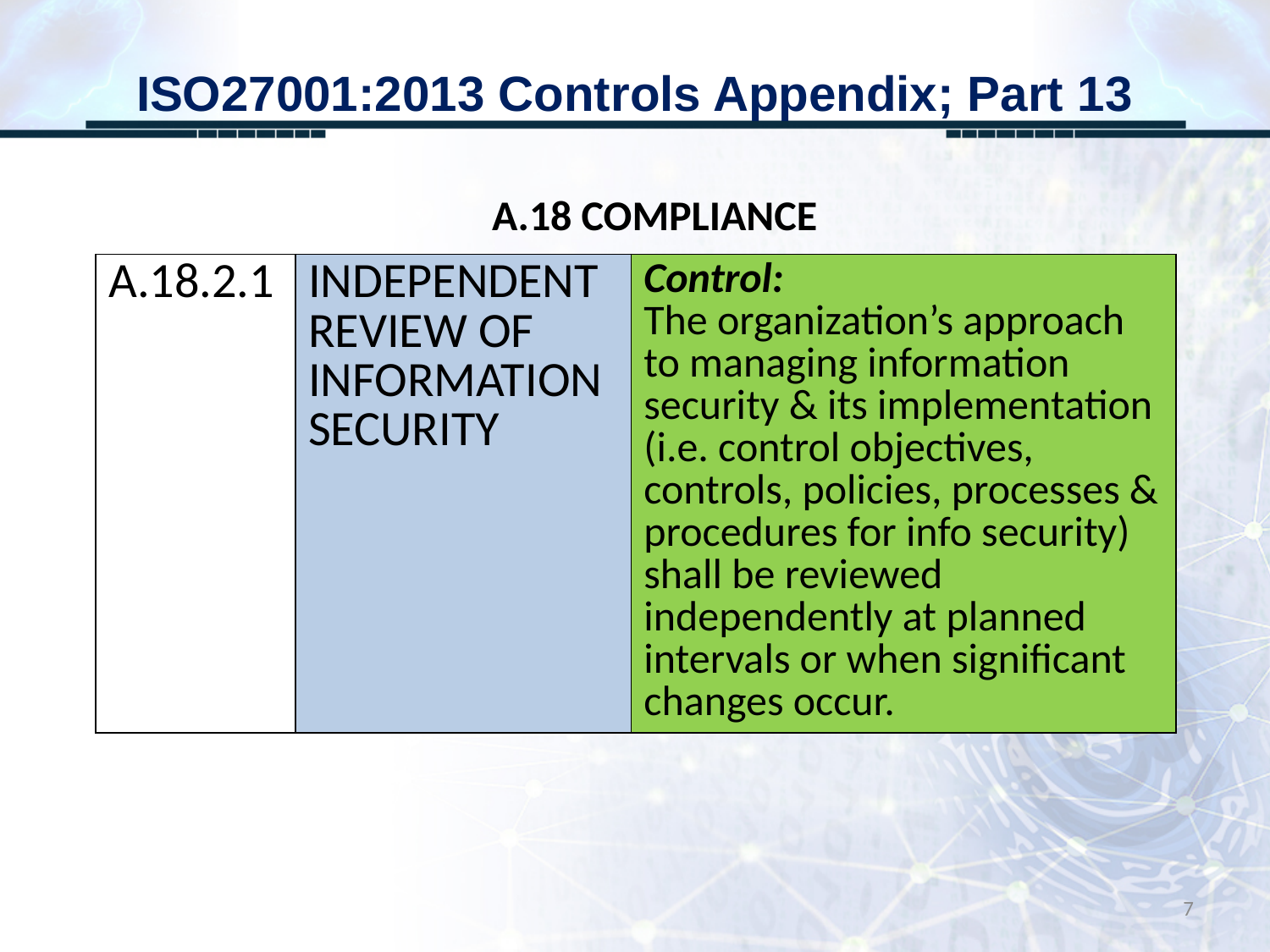

# ISO27001:2013 Controls Appendix; Part 13
A.18 COMPLIANCE
| A.18.2.1 | INDEPENDENT REVIEW OF INFORMATION SECURITY | Control: The organization’s approach to managing information security & its implementation (i.e. control objectives, controls, policies, processes & procedures for info security) shall be reviewed independently at planned intervals or when significant changes occur. |
| --- | --- | --- |
7